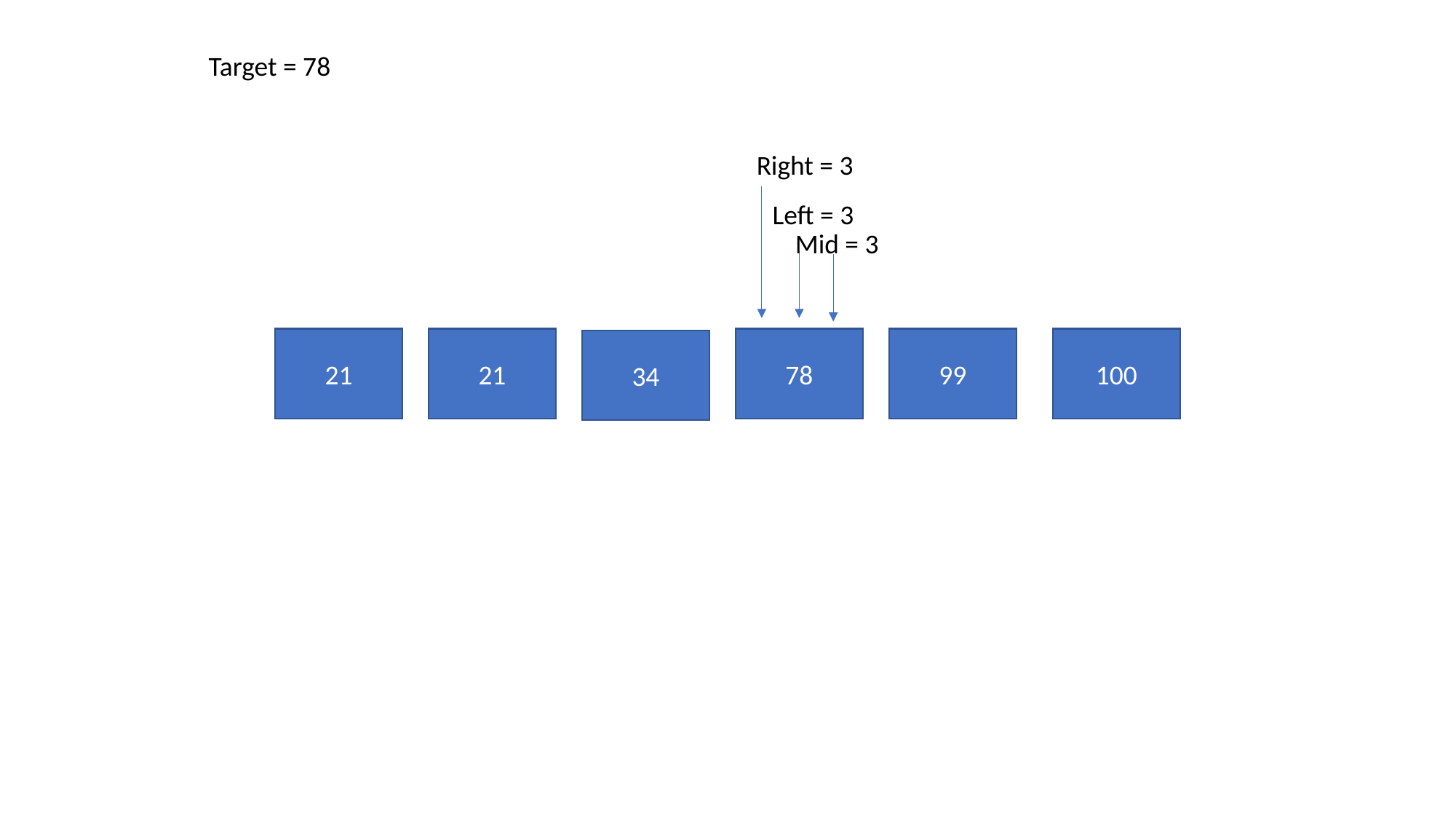

Target = 78
Right = 3
Left = 3
Mid = 3
100
99
21
21
78
34